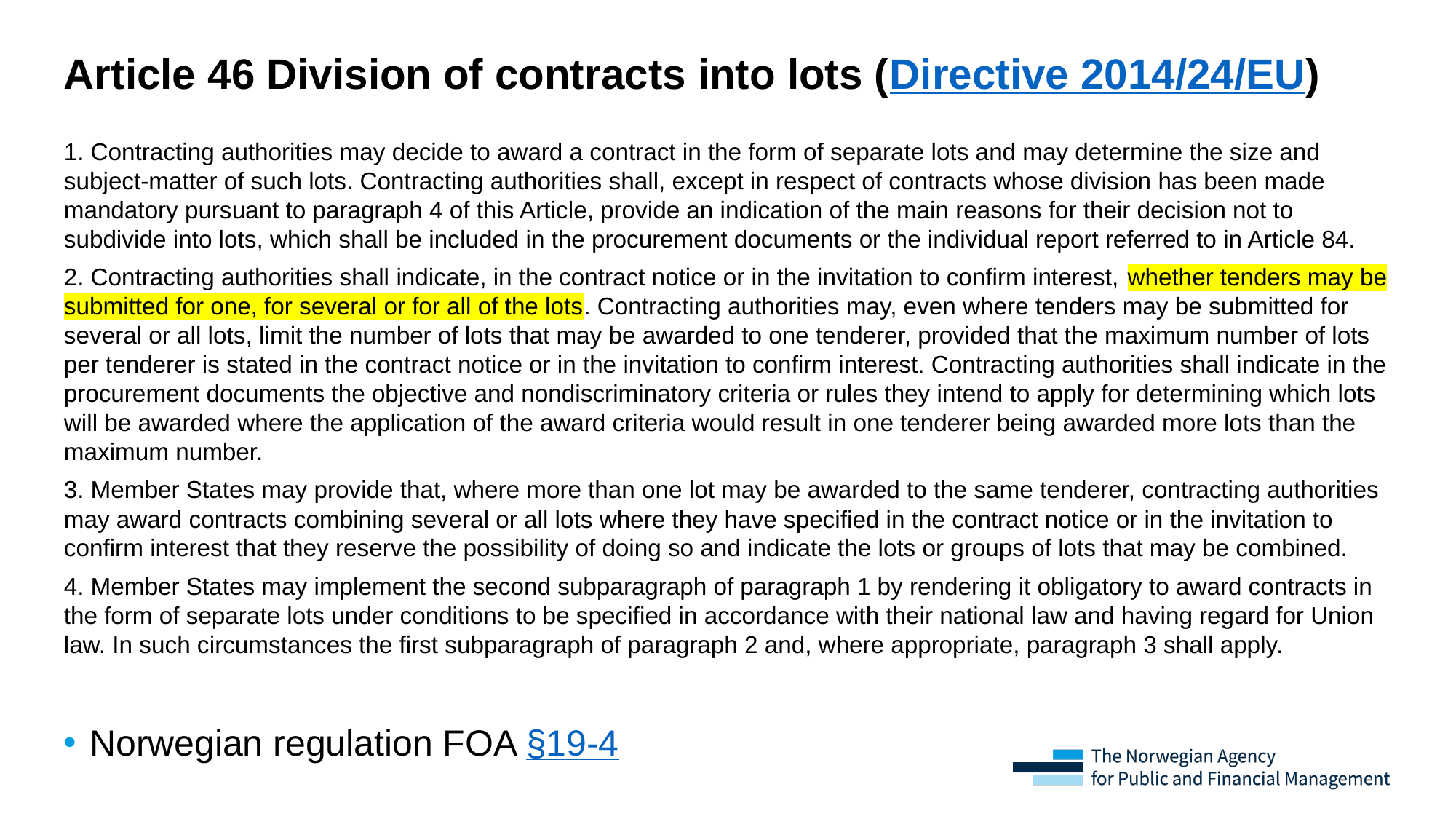

# Article 46 Division of contracts into lots (Directive 2014/24/EU)
1. Contracting authorities may decide to award a contract in the form of separate lots and may determine the size and subject-matter of such lots. Contracting authorities shall, except in respect of contracts whose division has been made mandatory pursuant to paragraph 4 of this Article, provide an indication of the main reasons for their decision not to subdivide into lots, which shall be included in the procurement documents or the individual report referred to in Article 84.
2. Contracting authorities shall indicate, in the contract notice or in the invitation to confirm interest, whether tenders may be submitted for one, for several or for all of the lots. Contracting authorities may, even where tenders may be submitted for several or all lots, limit the number of lots that may be awarded to one tenderer, provided that the maximum number of lots per tenderer is stated in the contract notice or in the invitation to confirm interest. Contracting authorities shall indicate in the procurement documents the objective and nondiscriminatory criteria or rules they intend to apply for determining which lots will be awarded where the application of the award criteria would result in one tenderer being awarded more lots than the maximum number.
3. Member States may provide that, where more than one lot may be awarded to the same tenderer, contracting authorities may award contracts combining several or all lots where they have specified in the contract notice or in the invitation to confirm interest that they reserve the possibility of doing so and indicate the lots or groups of lots that may be combined.
4. Member States may implement the second subparagraph of paragraph 1 by rendering it obligatory to award contracts in the form of separate lots under conditions to be specified in accordance with their national law and having regard for Union law. In such circumstances the first subparagraph of paragraph 2 and, where appropriate, paragraph 3 shall apply.

Norwegian regulation FOA §19-4